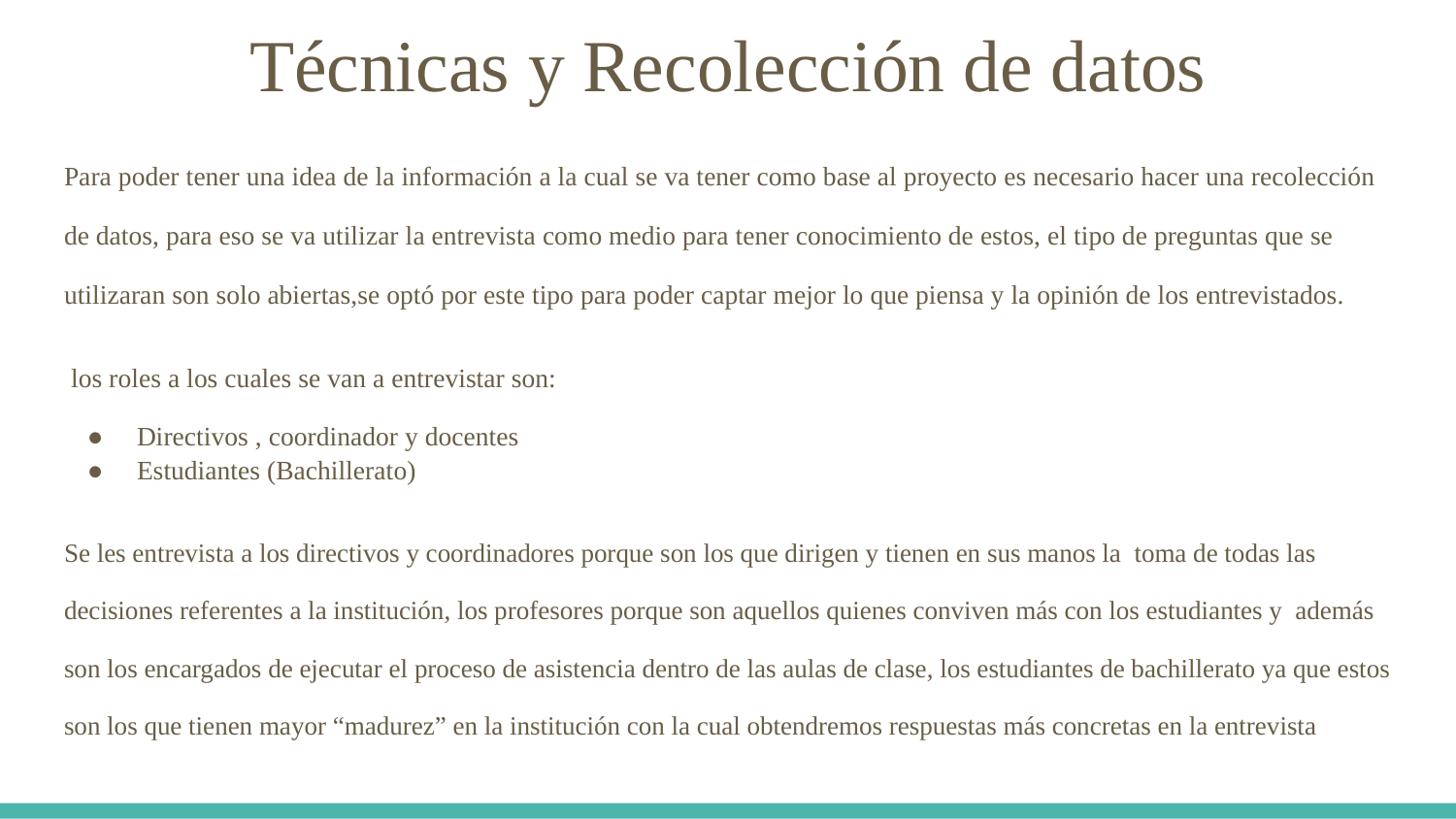

Técnicas y Recolección de datos
Para poder tener una idea de la información a la cual se va tener como base al proyecto es necesario hacer una recolección de datos, para eso se va utilizar la entrevista como medio para tener conocimiento de estos, el tipo de preguntas que se utilizaran son solo abiertas,se optó por este tipo para poder captar mejor lo que piensa y la opinión de los entrevistados.
 los roles a los cuales se van a entrevistar son:
Directivos , coordinador y docentes
Estudiantes (Bachillerato)
Se les entrevista a los directivos y coordinadores porque son los que dirigen y tienen en sus manos la  toma de todas las decisiones referentes a la institución, los profesores porque son aquellos quienes conviven más con los estudiantes y  además  son los encargados de ejecutar el proceso de asistencia dentro de las aulas de clase, los estudiantes de bachillerato ya que estos son los que tienen mayor “madurez” en la institución con la cual obtendremos respuestas más concretas en la entrevista